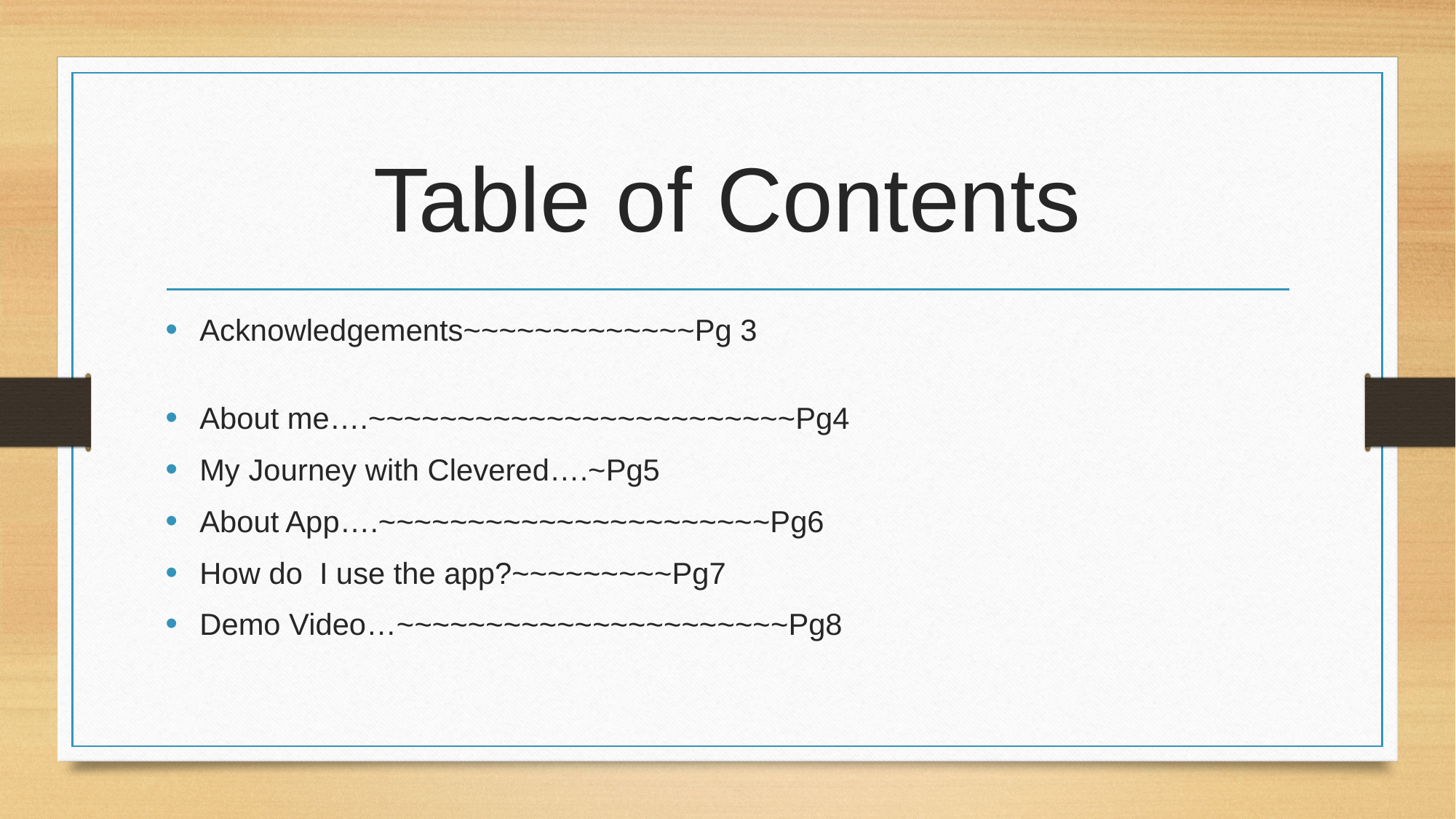

# Table of Contents
Acknowledgements~~~~~~~~~~~~~Pg 3
About me….~~~~~~~~~~~~~~~~~~~~~~~~Pg4
My Journey with Clevered….~Pg5
About App….~~~~~~~~~~~~~~~~~~~~~~Pg6
How do  I use the app?~~~~~~~~~Pg7
Demo Video…~~~~~~~~~~~~~~~~~~~~~~Pg8